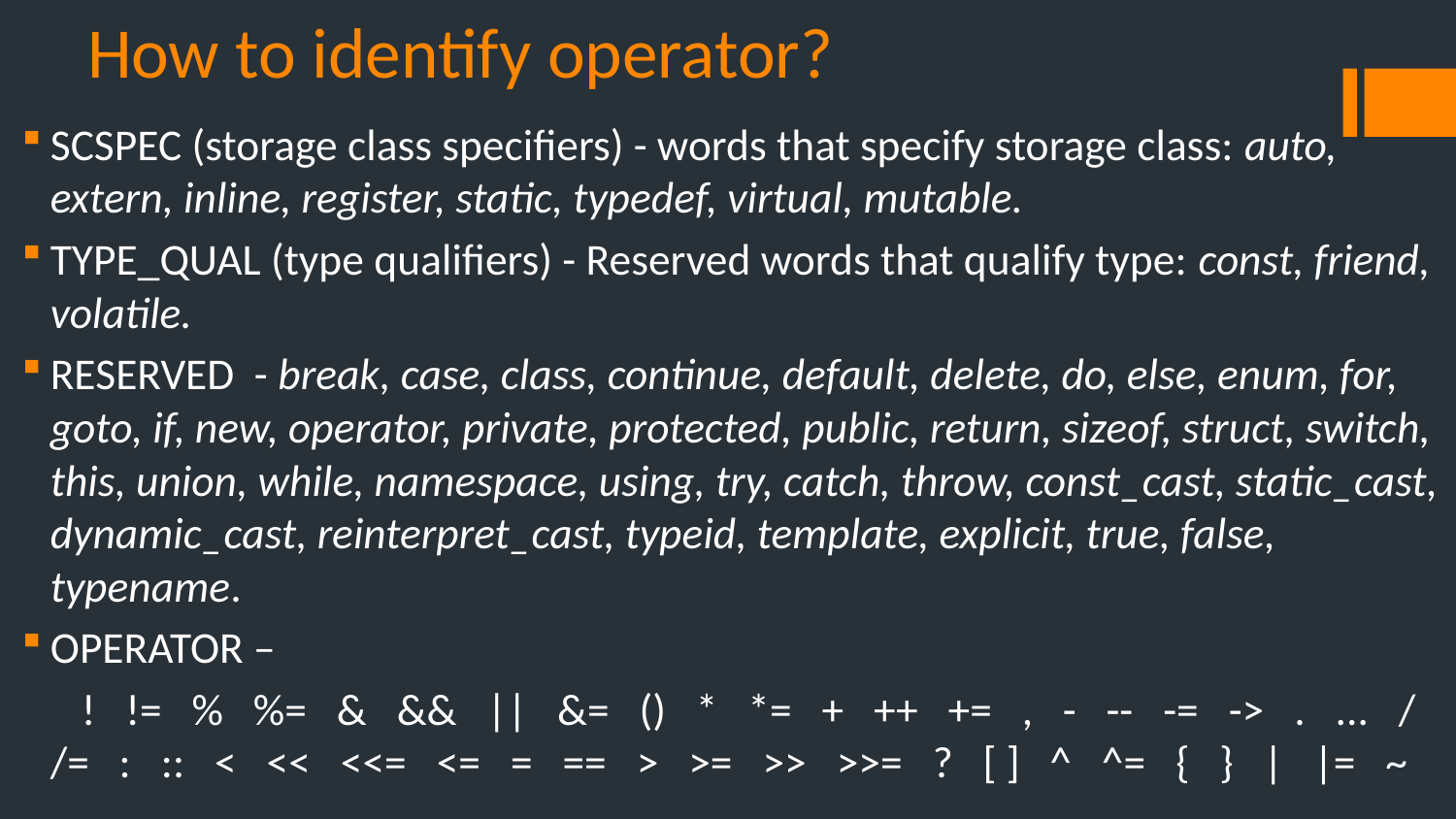

# How to identify operator?
SCSPEC (storage class specifiers) - words that specify storage class: auto, extern, inline, register, static, typedef, virtual, mutable.
TYPE_QUAL (type qualifiers) - Reserved words that qualify type: const, friend, volatile.
RESERVED  - break, case, class, continue, default, delete, do, else, enum, for, goto, if, new, operator, private, protected, public, return, sizeof, struct, switch, this, union, while, namespace, using, try, catch, throw, const_cast, static_cast, dynamic_cast, reinterpret_cast, typeid, template, explicit, true, false, typename.
OPERATOR –
      !   !=   %   %=   &   &&   ||   &=   ()   *   *=   +   ++   +=   ,   -   --   -=   ->   .   ...   /   /=   :   ::   <   <<   <<=   <=   =   ==   >   >=   >>   >>=   ?   [ ]   ^   ^=   {   }   |   |=   ~